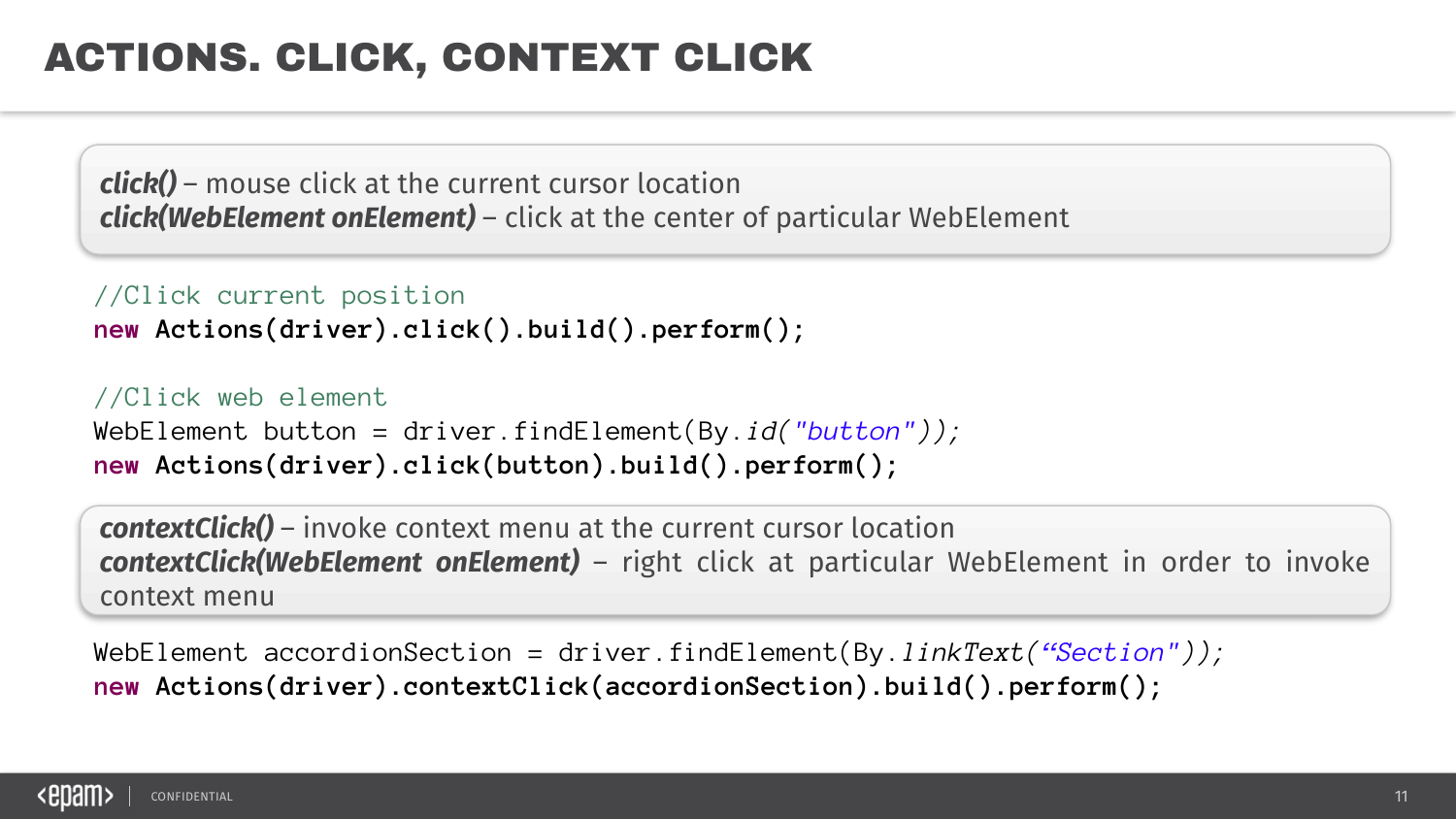

ACTIONS. CLICK, CONTEXT CLICK
click() – mouse click at the current cursor location
click(WebElement onElement) – click at the center of particular WebElement
//Click current position
new Actions(driver).click().build().perform();

//Click web element
WebElement button = driver.findElement(By.id("button"));
new Actions(driver).click(button).build().perform();
contextClick() – invoke context menu at the current cursor location
contextClick(WebElement onElement) – right click at particular WebElement in order to invoke context menu
WebElement accordionSection = driver.findElement(By.linkText(“Section"));
new Actions(driver).contextClick(accordionSection).build().perform();